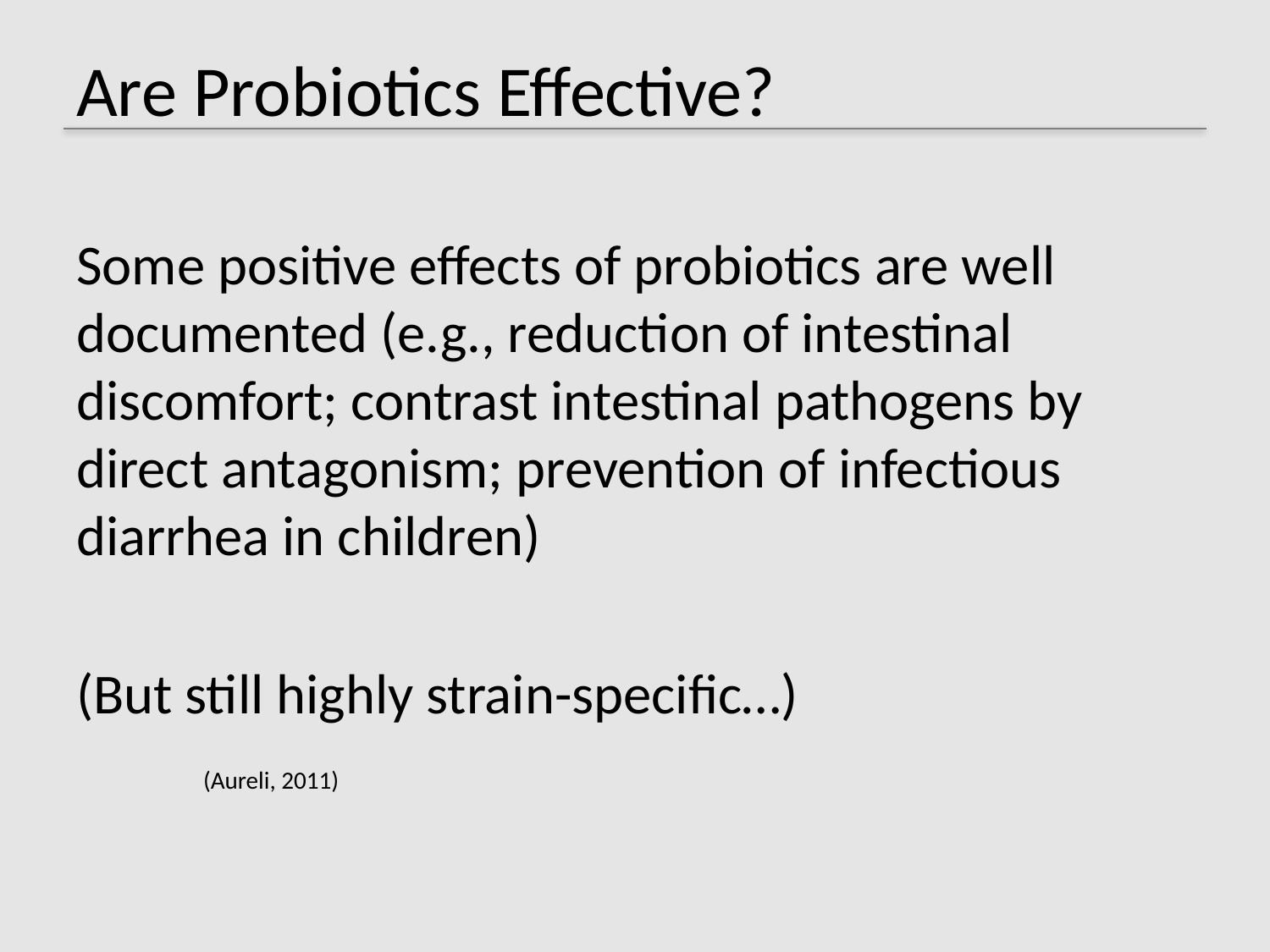

# Are Probiotics Effective?
Some positive effects of probiotics are well documented (e.g., reduction of intestinal discomfort; contrast intestinal pathogens by direct antagonism; prevention of infectious diarrhea in children)

(But still highly strain-specific…)

	(Aureli, 2011)